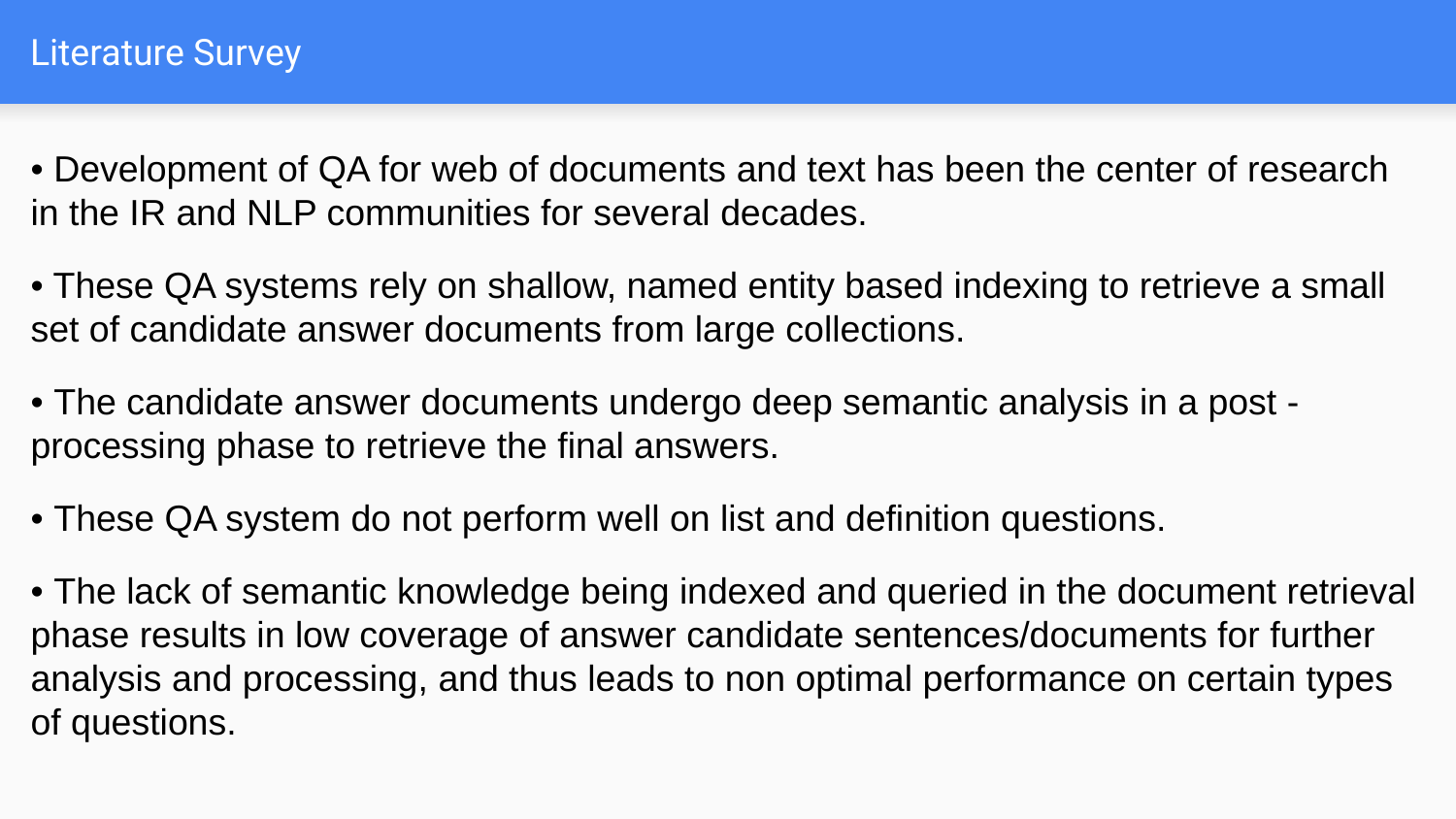

# Literature Survey
• Development of QA for web of documents and text has been the center of research in the IR and NLP communities for several decades.
• These QA systems rely on shallow, named entity based indexing to retrieve a small set of candidate answer documents from large collections.
• The candidate answer documents undergo deep semantic analysis in a post - processing phase to retrieve the final answers.

• These QA system do not perform well on list and definition questions.

• The lack of semantic knowledge being indexed and queried in the document retrieval phase results in low coverage of answer candidate sentences/documents for further analysis and processing, and thus leads to non optimal performance on certain types of questions.